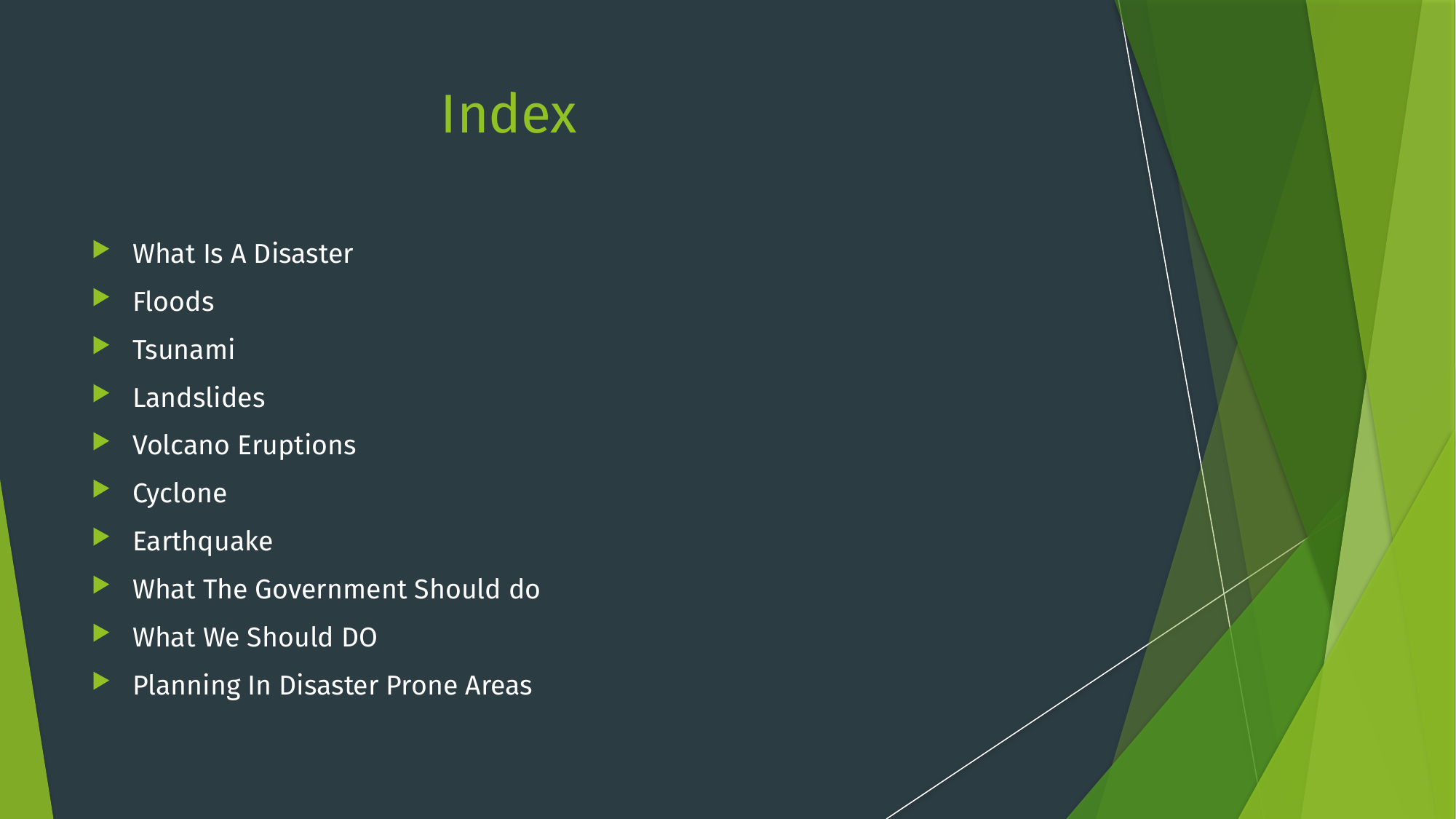

Index
What Is A Disaster
Floods
Tsunami
Landslides
Volcano Eruptions
Cyclone
Earthquake
What The Government Should do
What We Should DO
Planning In Disaster Prone Areas